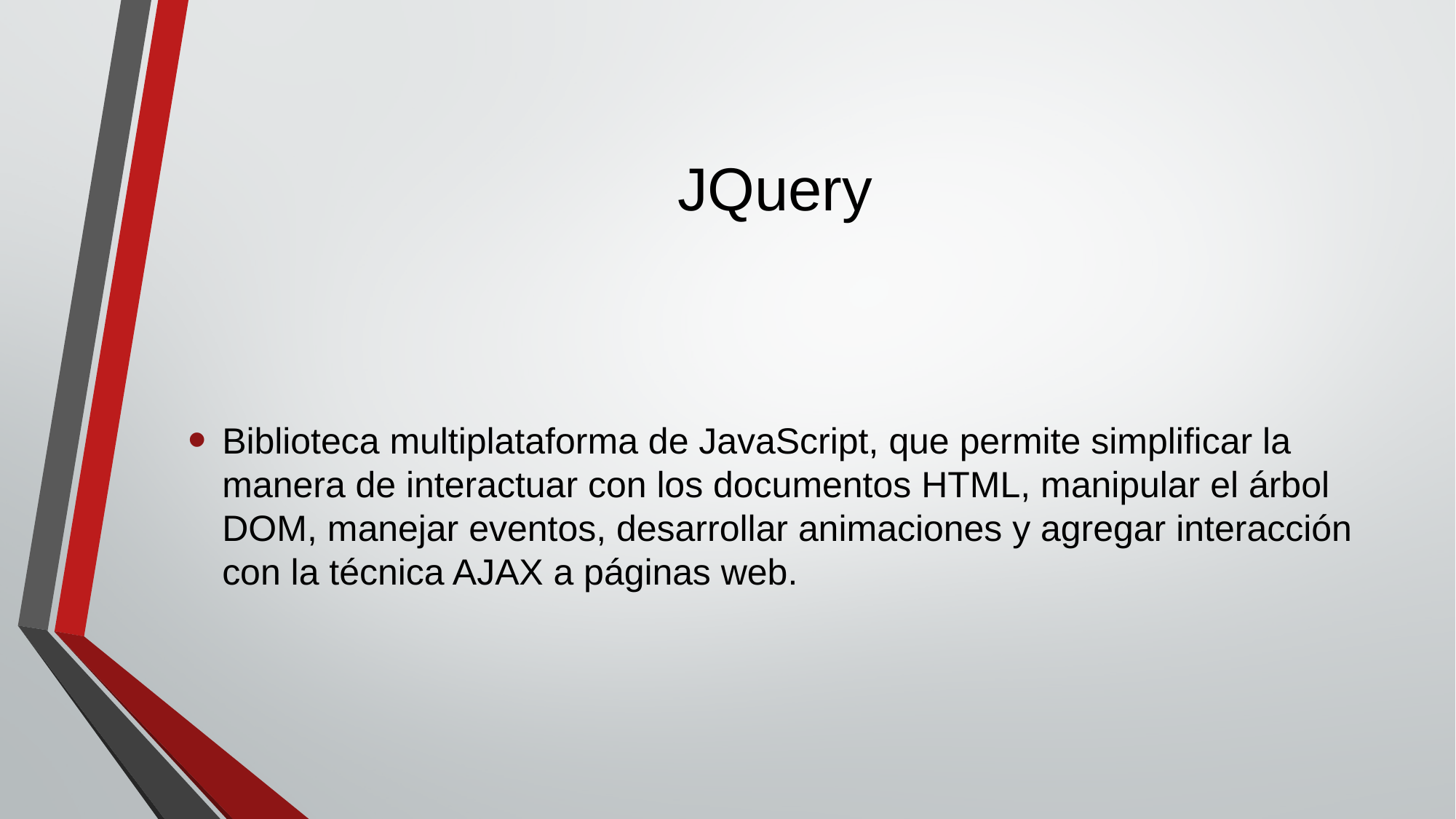

# JQuery
Biblioteca multiplataforma de JavaScript, que permite simplificar la manera de interactuar con los documentos HTML, manipular el árbol DOM, manejar eventos, desarrollar animaciones y agregar interacción con la técnica AJAX a páginas web.